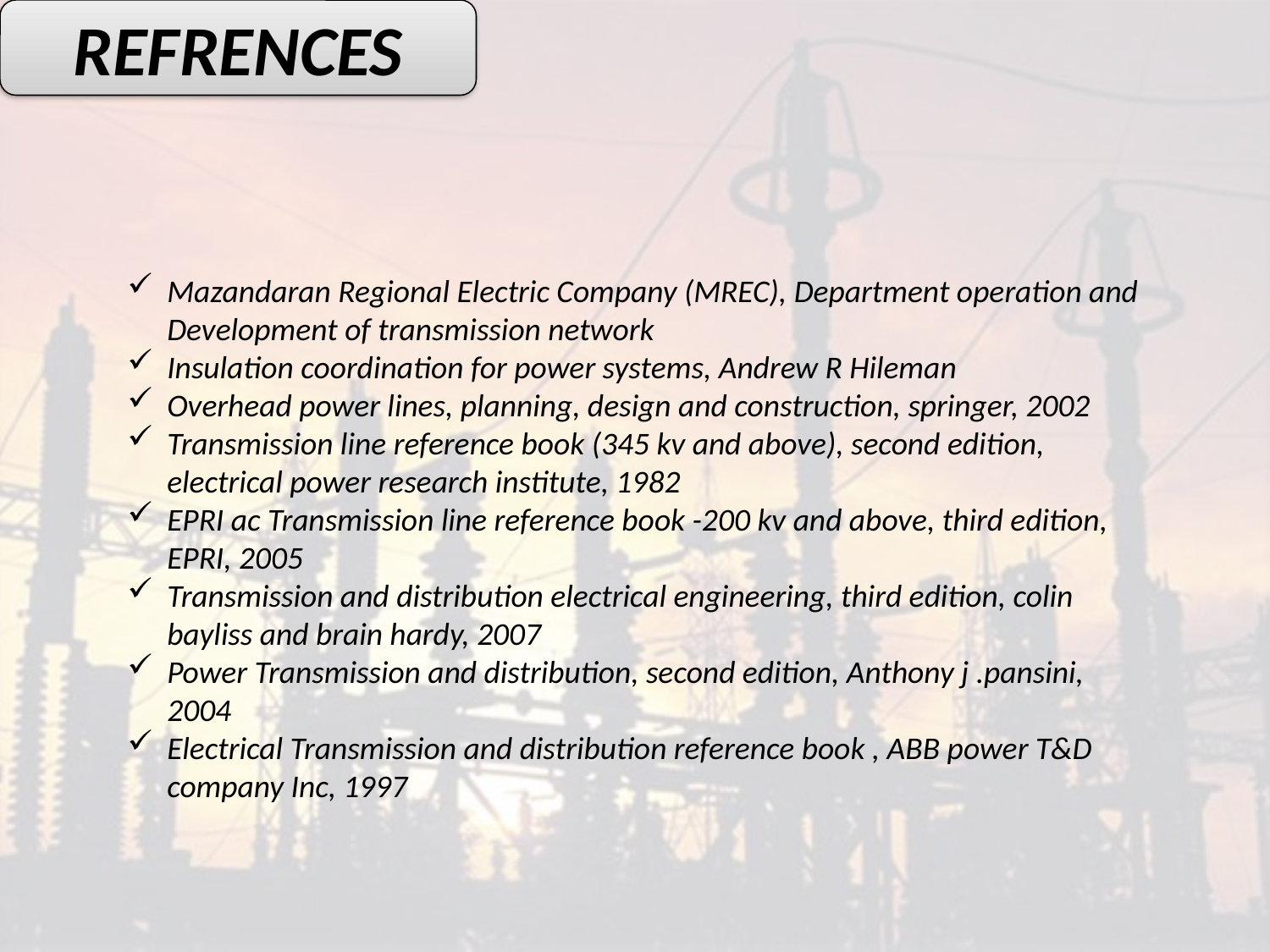

REFRENCES
Mazandaran Regional Electric Company (MREC), Department operation and Development of transmission network
Insulation coordination for power systems, Andrew R Hileman
Overhead power lines, planning, design and construction, springer, 2002
Transmission line reference book (345 kv and above), second edition, electrical power research institute, 1982
EPRI ac Transmission line reference book -200 kv and above, third edition, EPRI, 2005
Transmission and distribution electrical engineering, third edition, colin bayliss and brain hardy, 2007
Power Transmission and distribution, second edition, Anthony j .pansini, 2004
Electrical Transmission and distribution reference book , ABB power T&D company Inc, 1997